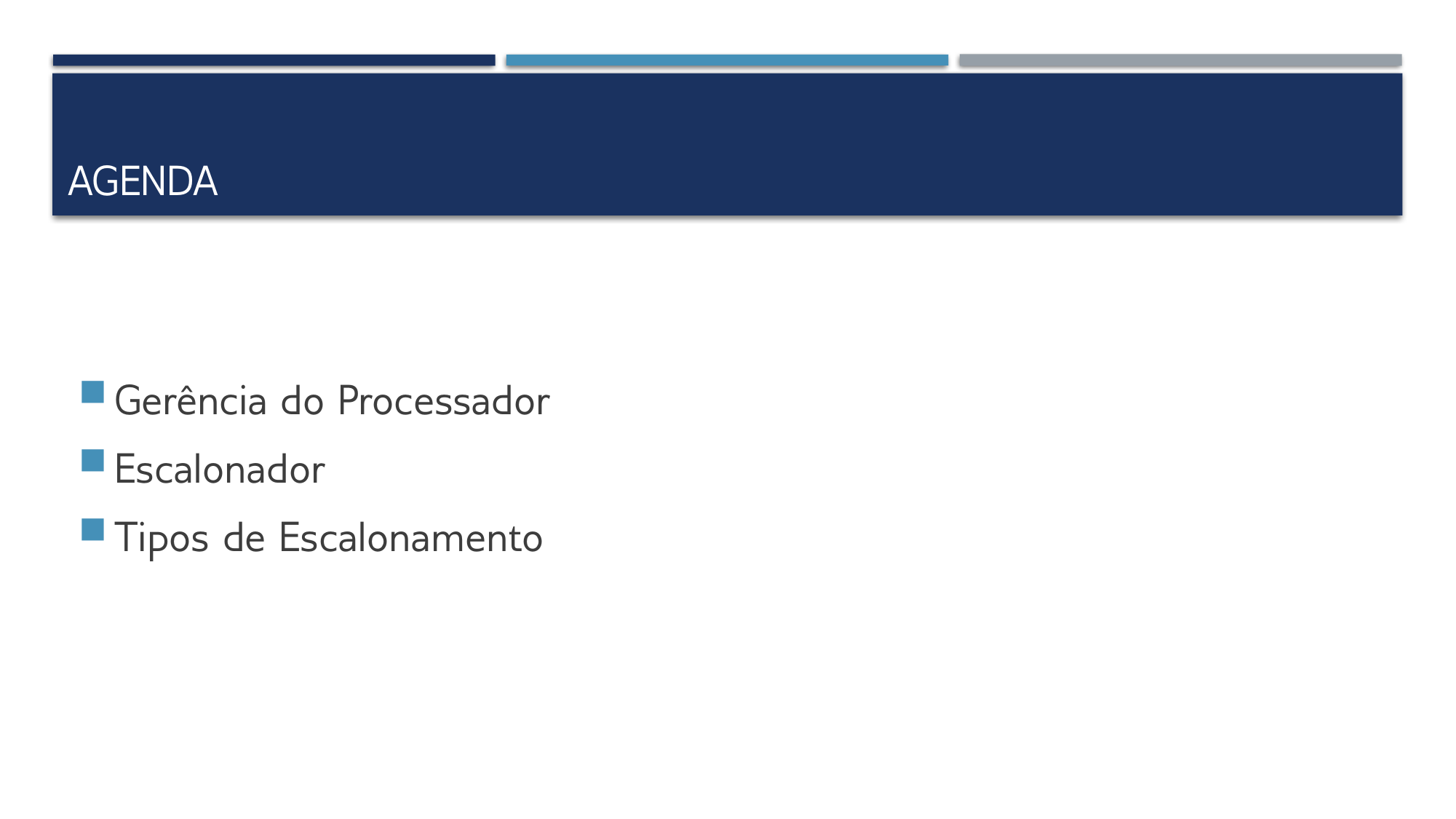

# Agenda
Gerência do Processador
Escalonador
Tipos de Escalonamento